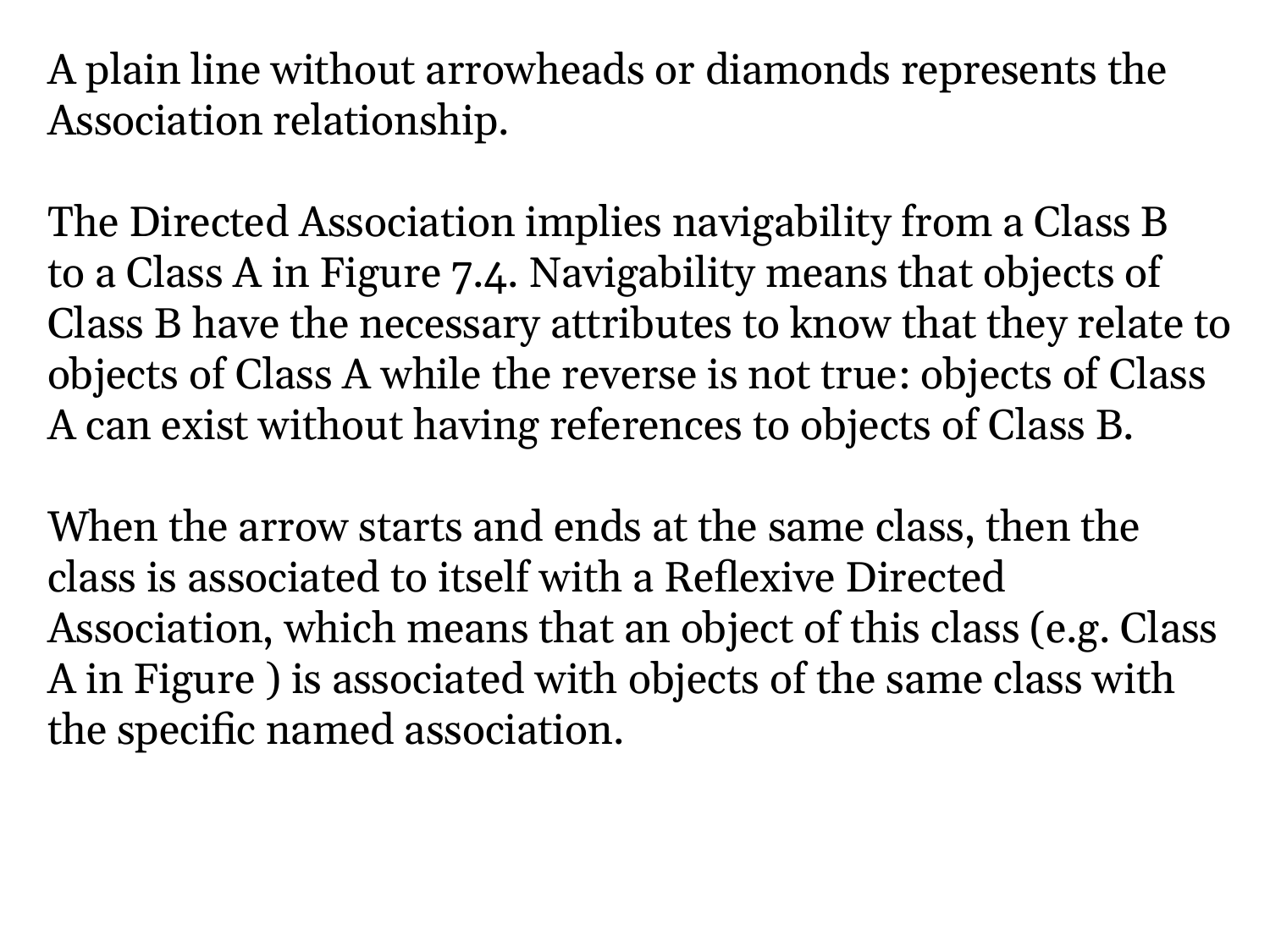

A plain line without arrowheads or diamonds represents the
Association relationship.

The Directed Association implies navigability from a Class B
to a Class A in Figure 7.4. Navigability means that objects of Class B have the necessary attributes to know that they relate to objects of Class A while the reverse is not true: objects of Class A can exist without having references to objects of Class B.

When the arrow starts and ends at the same class, then the class is associated to itself with a Reflexive Directed
Association, which means that an object of this class (e.g. Class A in Figure ) is associated with objects of the same class with the specific named association.